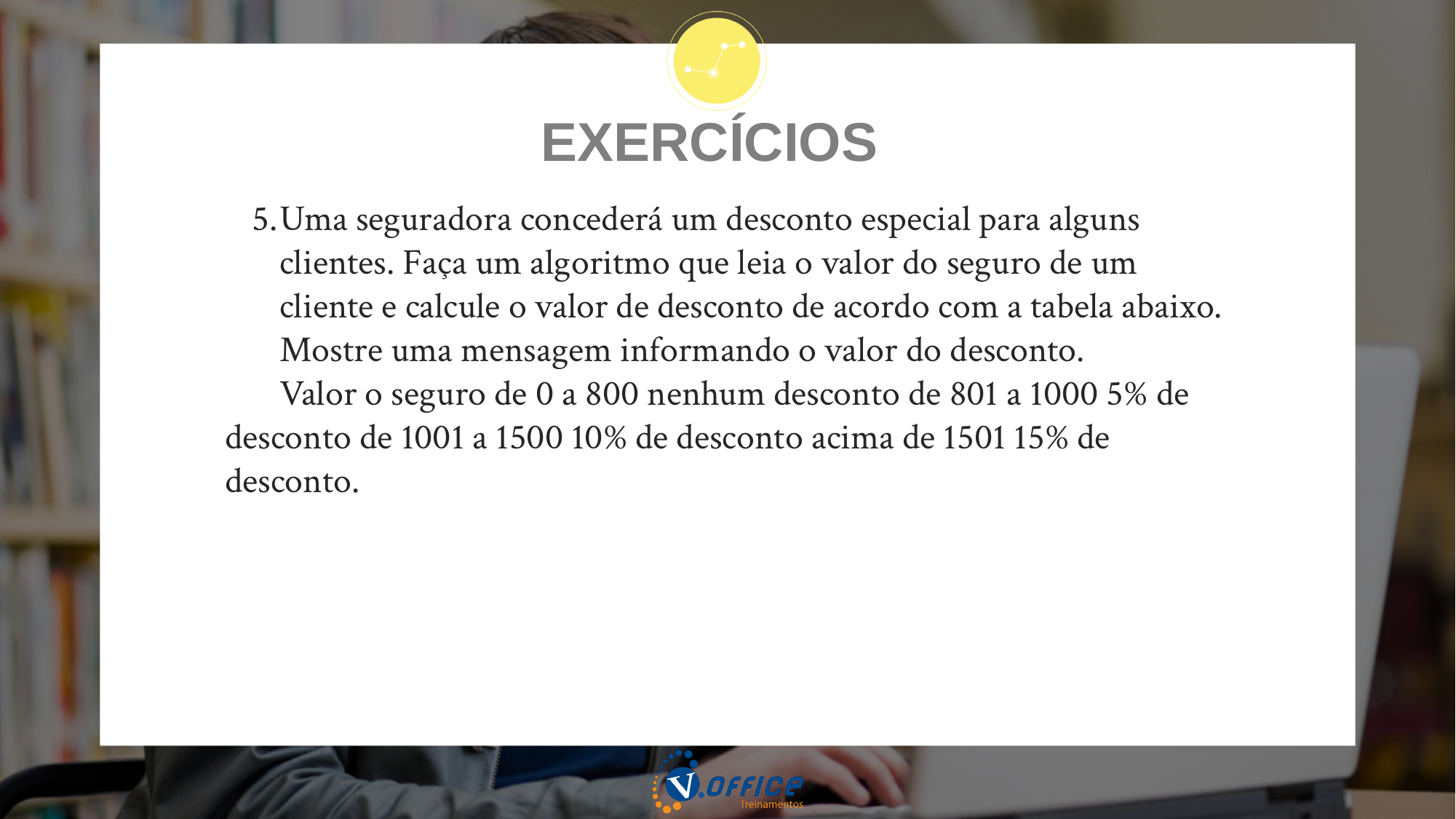

# EXERCÍCIOS
Uma seguradora concederá um desconto especial para alguns clientes. Faça um algoritmo que leia o valor do seguro de um cliente e calcule o valor de desconto de acordo com a tabela abaixo. Mostre uma mensagem informando o valor do desconto.
Valor o seguro de 0 a 800 nenhum desconto de 801 a 1000 5% de desconto de 1001 a 1500 10% de desconto acima de 1501 15% de desconto.